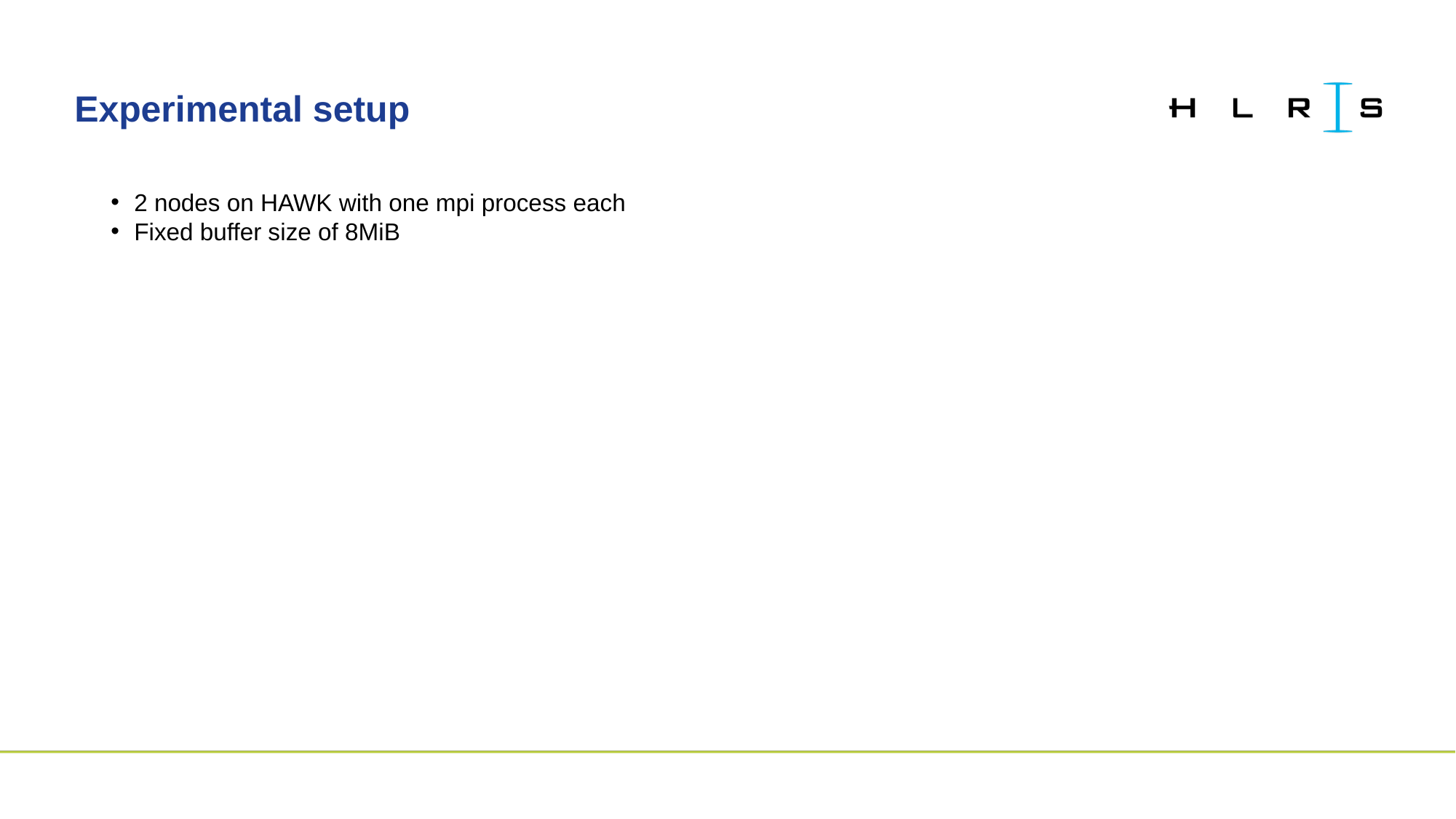

Experimental setup

2 nodes on HAWK with one mpi process each
Fixed buffer size of 8MiB